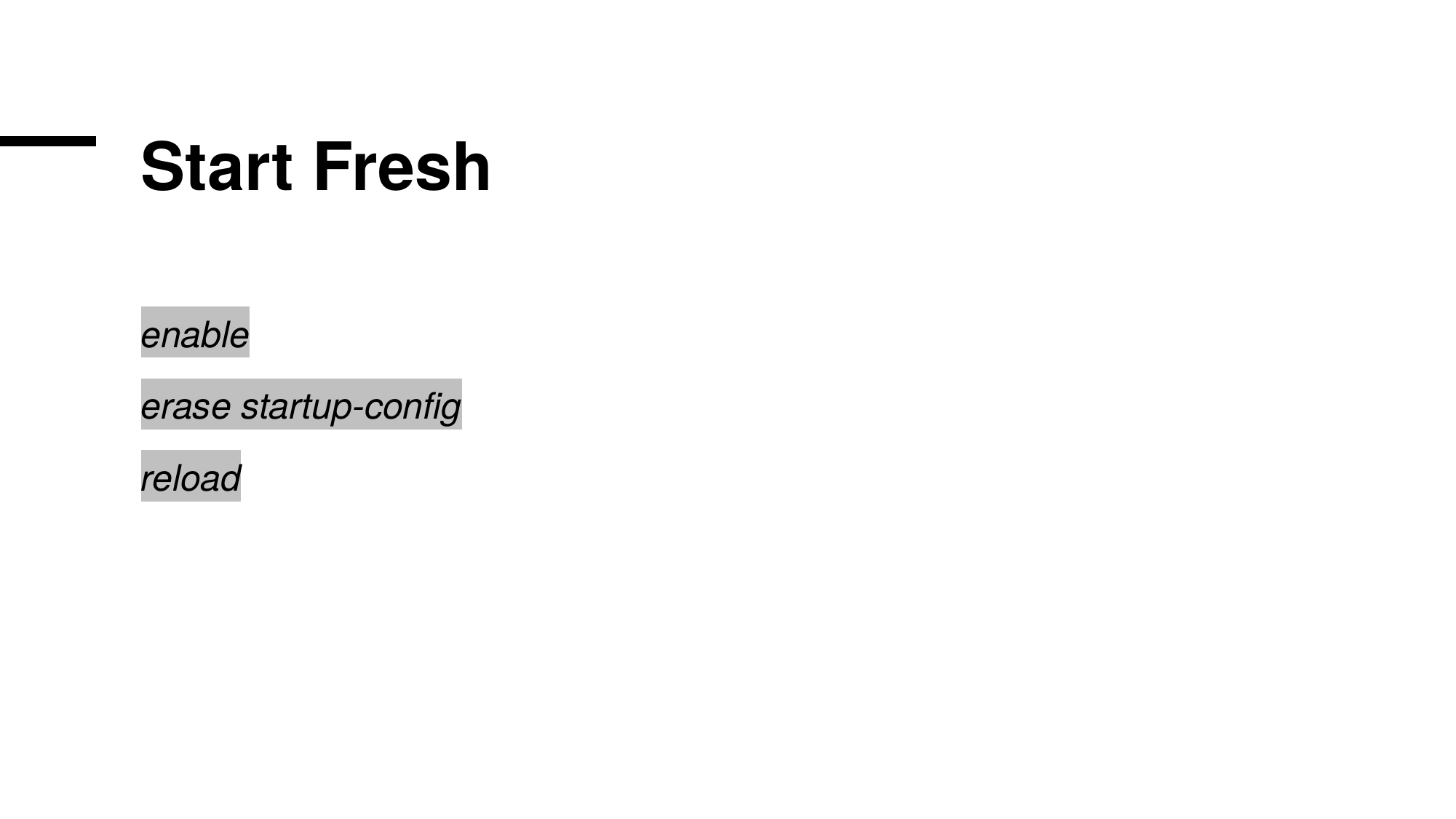

# Start Fresh
enable
erase startup-config
reload